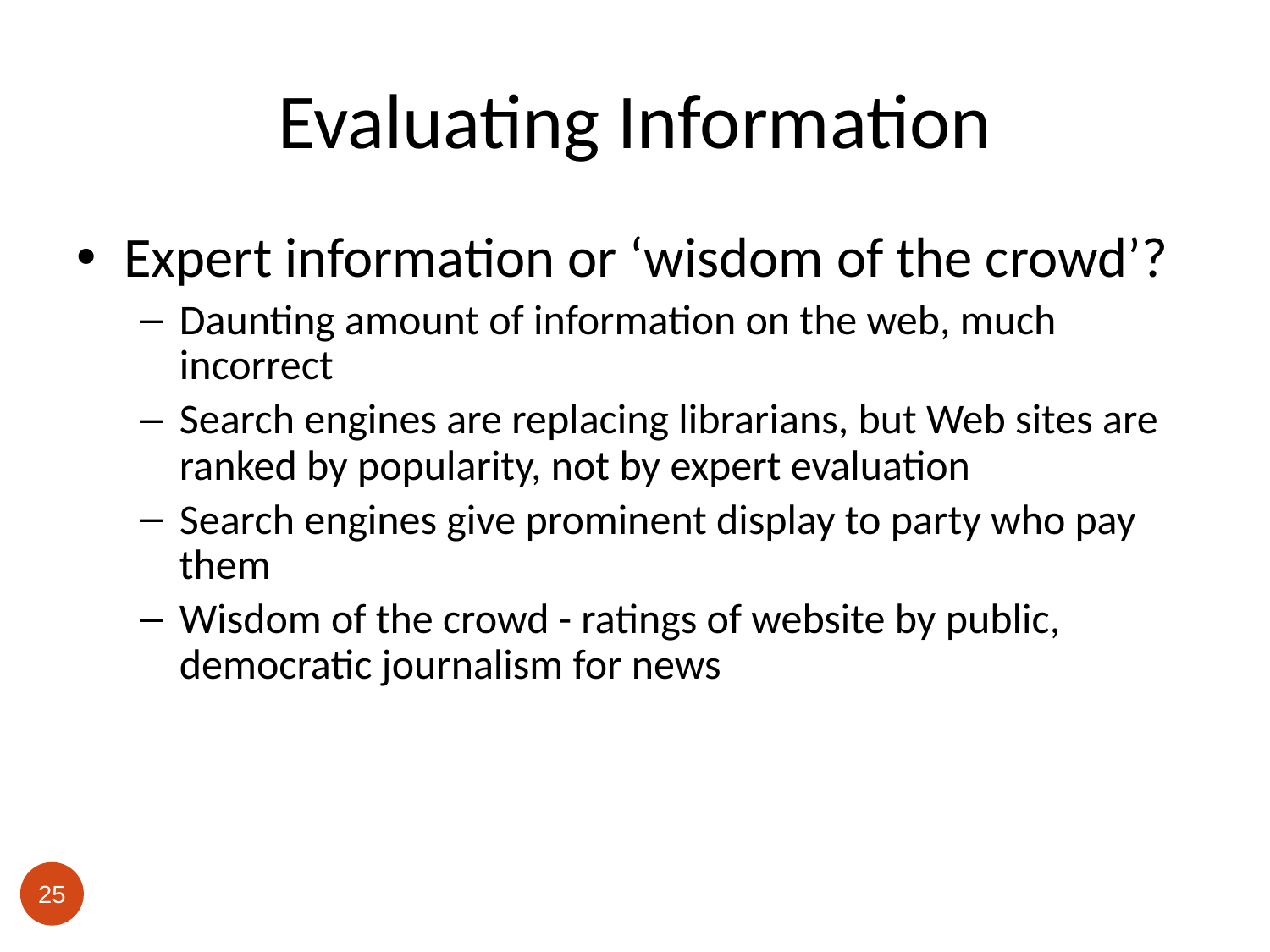

# Evaluating Information
Expert information or ‘wisdom of the crowd’?
Daunting amount of information on the web, much incorrect
Search engines are replacing librarians, but Web sites are ranked by popularity, not by expert evaluation
Search engines give prominent display to party who pay them
Wisdom of the crowd - ratings of website by public, democratic journalism for news
25